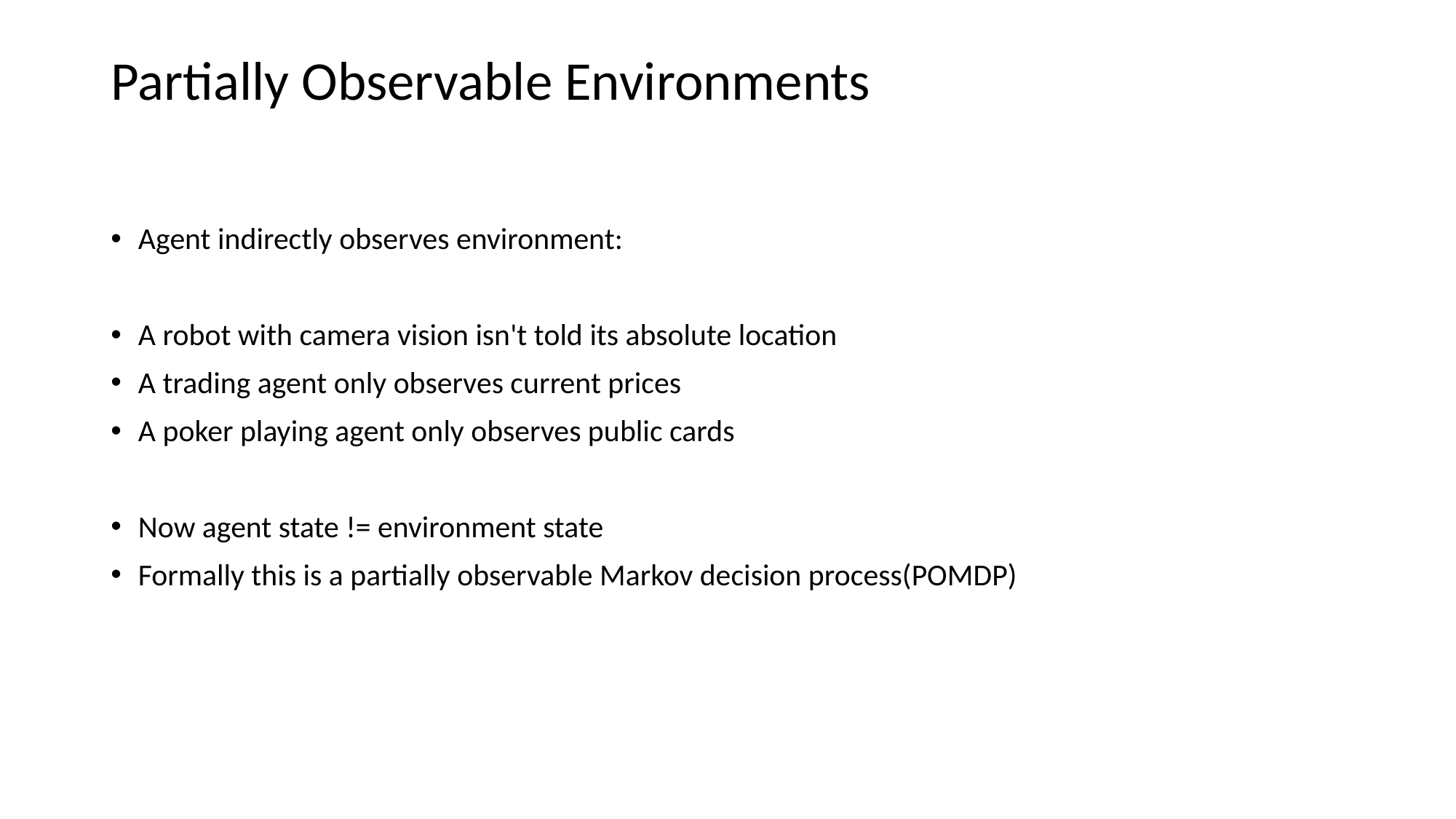

# Partially Observable Environments
Agent indirectly observes environment:

A robot with camera vision isn't told its absolute location
A trading agent only observes current prices
A poker playing agent only observes public cards

Now agent state != environment state
Formally this is a partially observable Markov decision process(POMDP)